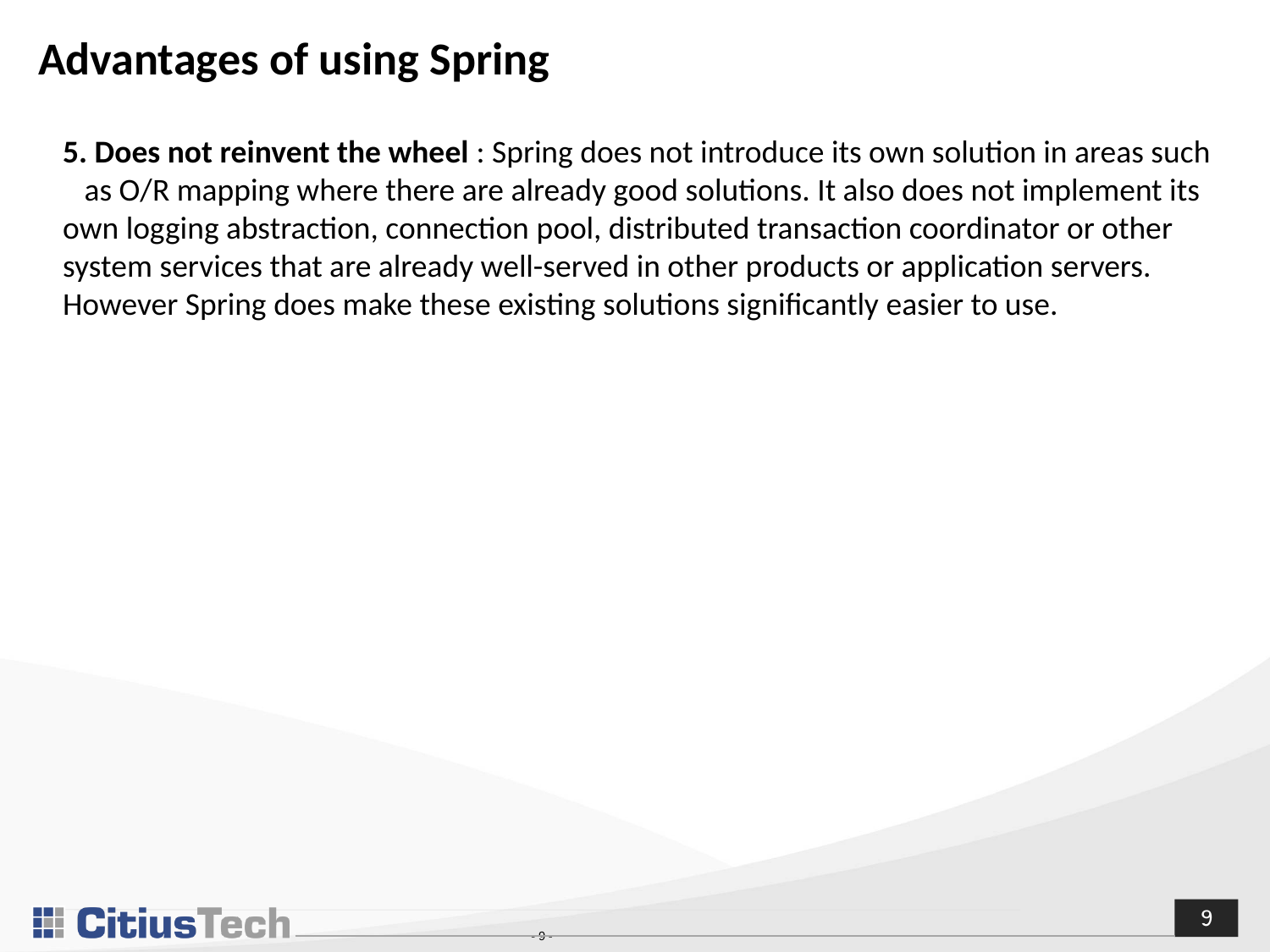

# Advantages of using Spring
5. Does not reinvent the wheel : Spring does not introduce its own solution in areas such       as O/R mapping where there are already good solutions. It also does not implement its own logging abstraction, connection pool, distributed transaction coordinator or other system services that are already well-served in other products or application servers. However Spring does make these existing solutions significantly easier to use.